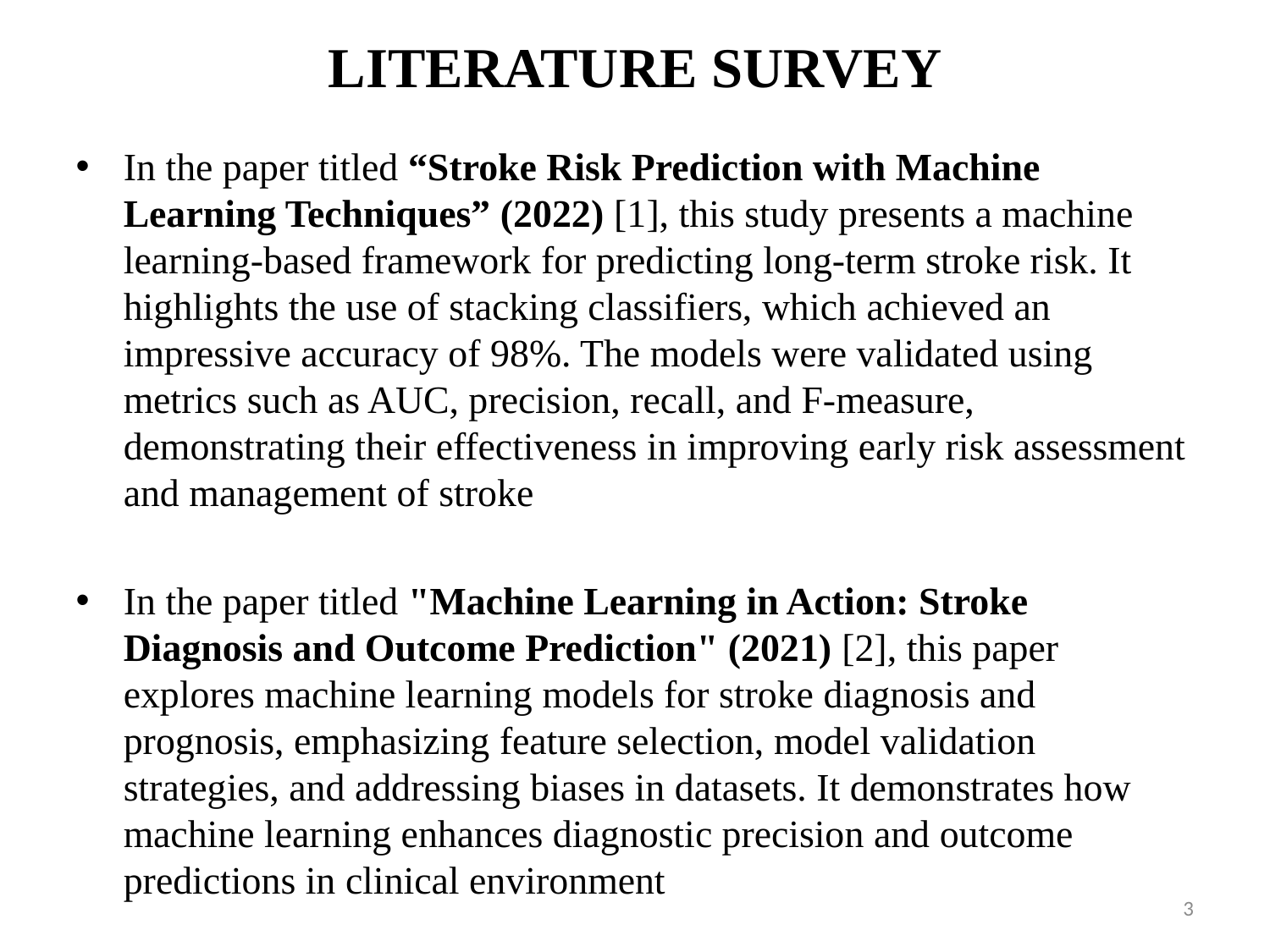

# LITERATURE SURVEY
In the paper titled “Stroke Risk Prediction with Machine Learning Techniques” (2022) [1], this study presents a machine learning-based framework for predicting long-term stroke risk. It highlights the use of stacking classifiers, which achieved an impressive accuracy of 98%. The models were validated using metrics such as AUC, precision, recall, and F-measure, demonstrating their effectiveness in improving early risk assessment and management of stroke​

In the paper titled "Machine Learning in Action: Stroke Diagnosis and Outcome Prediction" (2021) [2], this paper explores machine learning models for stroke diagnosis and prognosis, emphasizing feature selection, model validation strategies, and addressing biases in datasets. It demonstrates how machine learning enhances diagnostic precision and outcome predictions in clinical environment
3